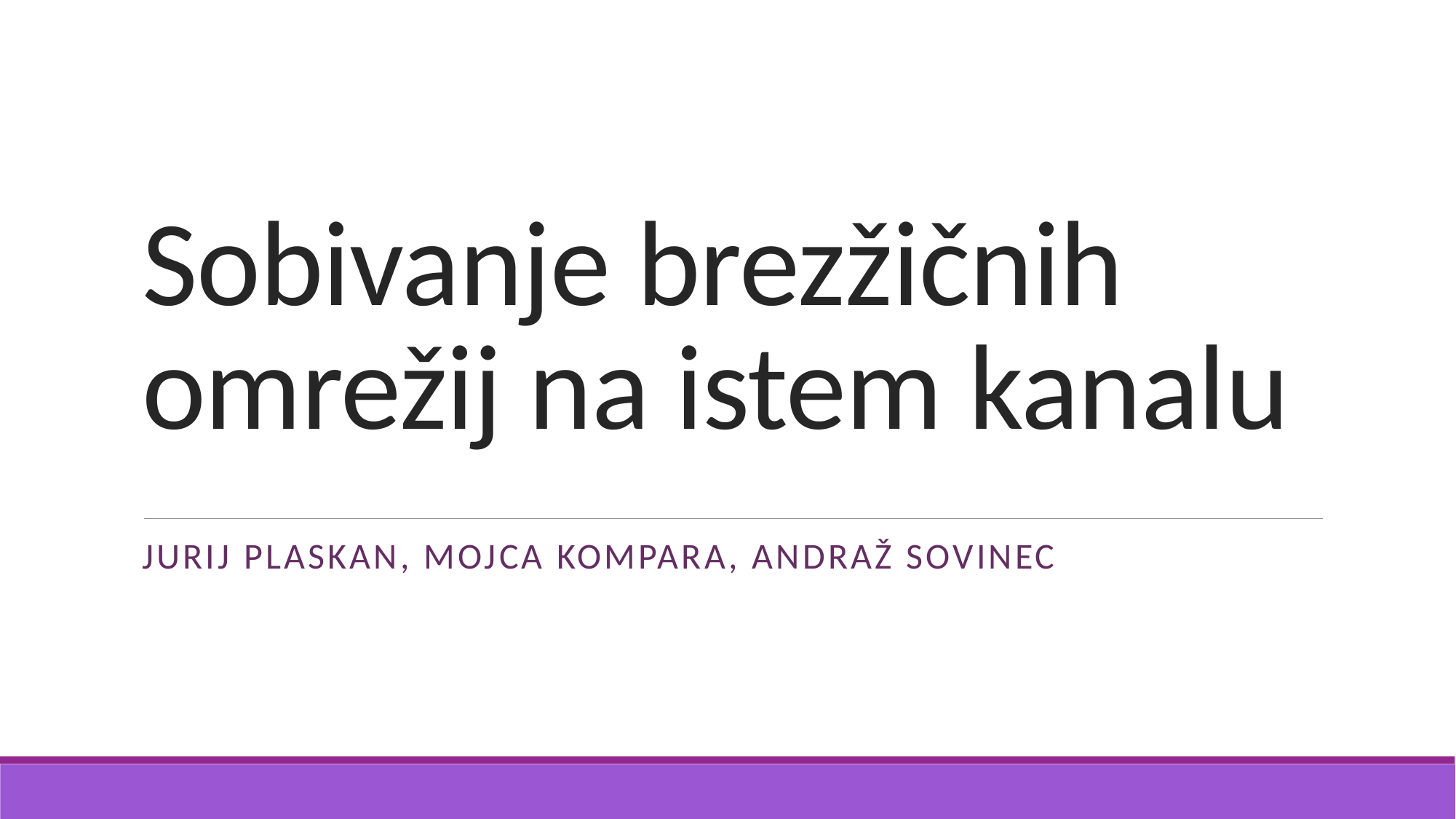

# Sobivanje brezžičnih omrežij na istem kanalu
Jurij Plaskan, Mojca Kompara, andraž sovinec